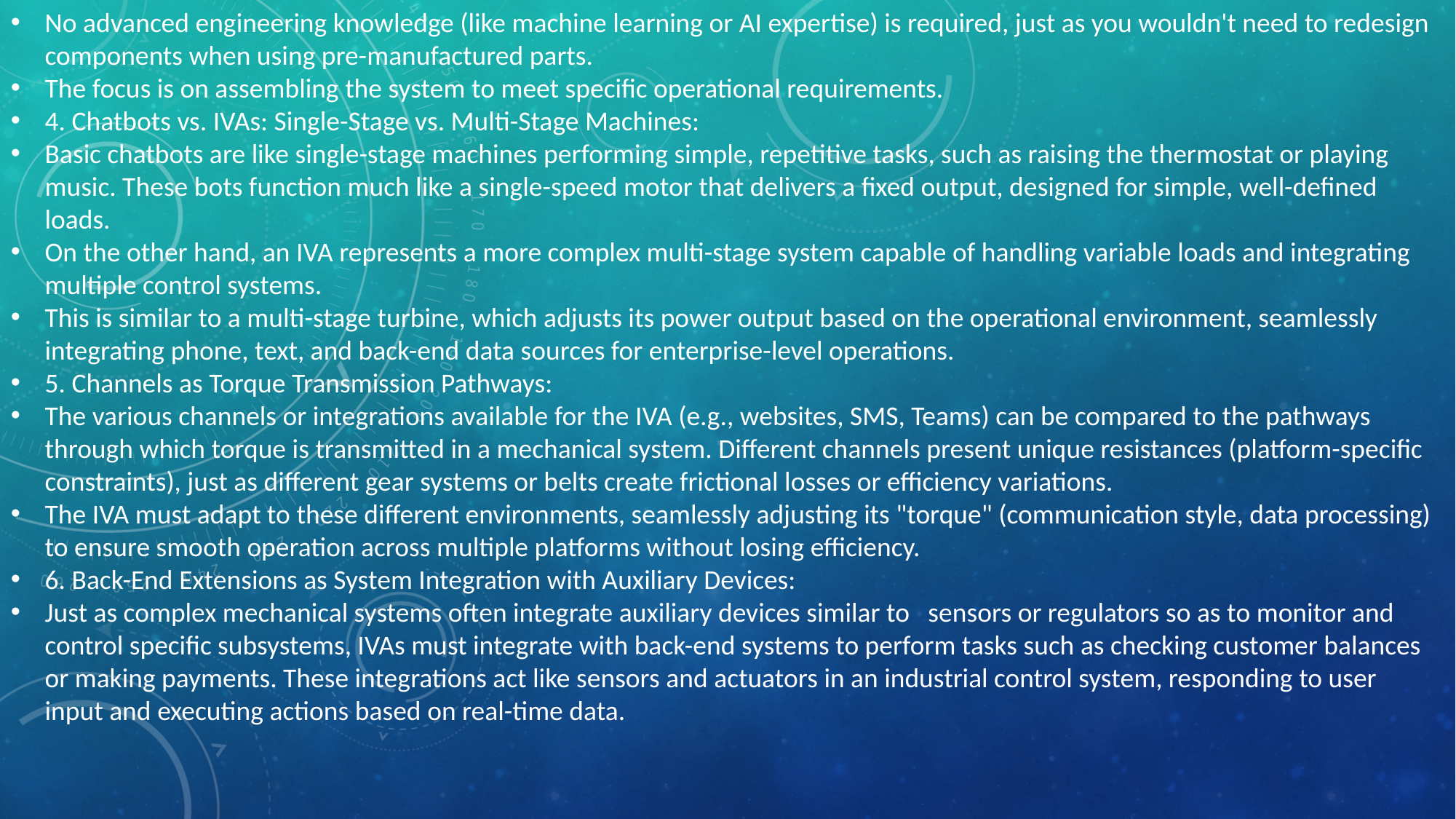

No advanced engineering knowledge (like machine learning or AI expertise) is required, just as you wouldn't need to redesign components when using pre-manufactured parts.
The focus is on assembling the system to meet specific operational requirements.
4. Chatbots vs. IVAs: Single-Stage vs. Multi-Stage Machines:
Basic chatbots are like single-stage machines performing simple, repetitive tasks, such as raising the thermostat or playing music. These bots function much like a single-speed motor that delivers a fixed output, designed for simple, well-defined loads.
On the other hand, an IVA represents a more complex multi-stage system capable of handling variable loads and integrating multiple control systems.
This is similar to a multi-stage turbine, which adjusts its power output based on the operational environment, seamlessly integrating phone, text, and back-end data sources for enterprise-level operations.
5. Channels as Torque Transmission Pathways:
The various channels or integrations available for the IVA (e.g., websites, SMS, Teams) can be compared to the pathways through which torque is transmitted in a mechanical system. Different channels present unique resistances (platform-specific constraints), just as different gear systems or belts create frictional losses or efficiency variations.
The IVA must adapt to these different environments, seamlessly adjusting its "torque" (communication style, data processing) to ensure smooth operation across multiple platforms without losing efficiency.
6. Back-End Extensions as System Integration with Auxiliary Devices:
Just as complex mechanical systems often integrate auxiliary devices similar to   sensors or regulators so as to monitor and control specific subsystems, IVAs must integrate with back-end systems to perform tasks such as checking customer balances or making payments. These integrations act like sensors and actuators in an industrial control system, responding to user input and executing actions based on real-time data.